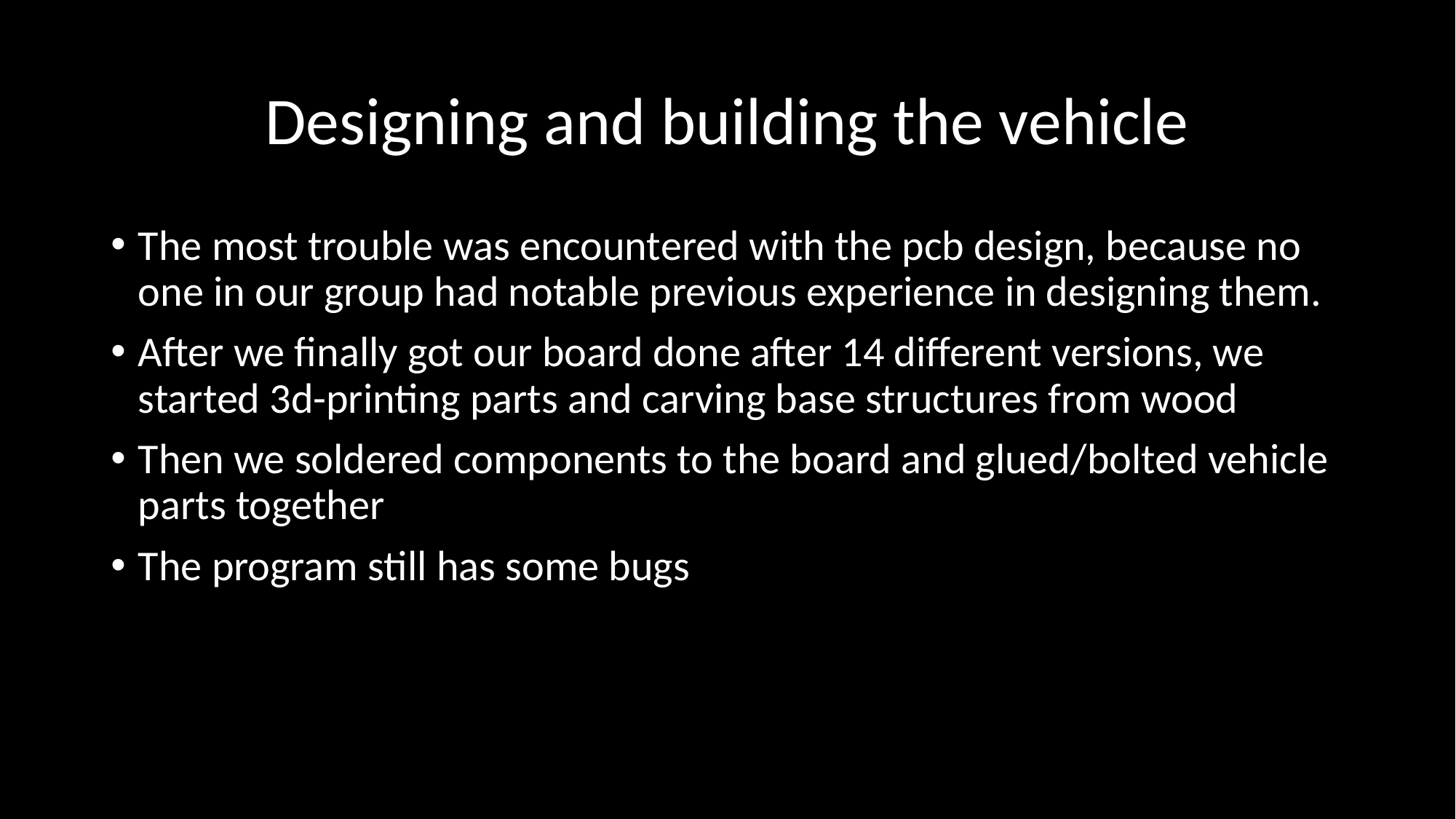

# Designing and building the vehicle
The most trouble was encountered with the pcb design, because no one in our group had notable previous experience in designing them.
After we finally got our board done after 14 different versions, we started 3d-printing parts and carving base structures from wood
Then we soldered components to the board and glued/bolted vehicle parts together
The program still has some bugs